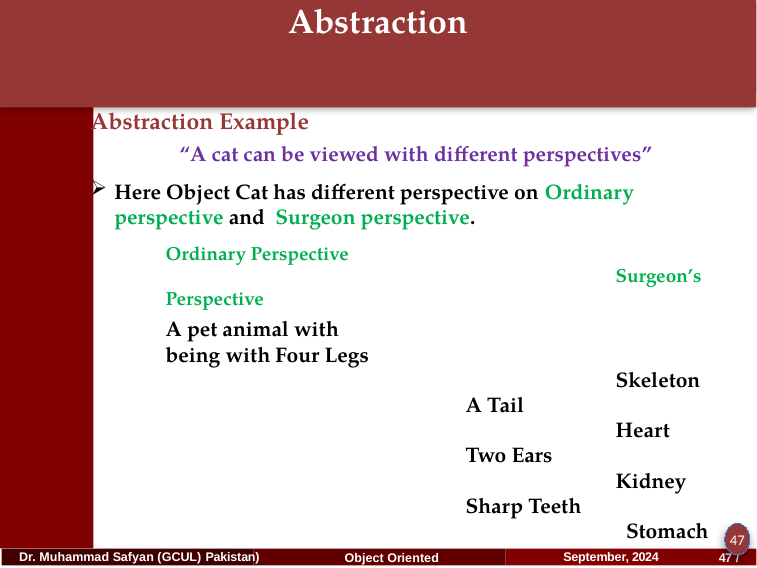

# Abstraction
Abstraction Example
“A cat can be viewed with different perspectives”
Here Object Cat has different perspective on Ordinary perspective and  Surgeon perspective.
Ordinary Perspective					Surgeon’s Perspective
A pet animal with
being with Four Legs					Skeleton
		A Tail				Heart
		Two Ears				Kidney
		Sharp Teeth				  Stomach

47